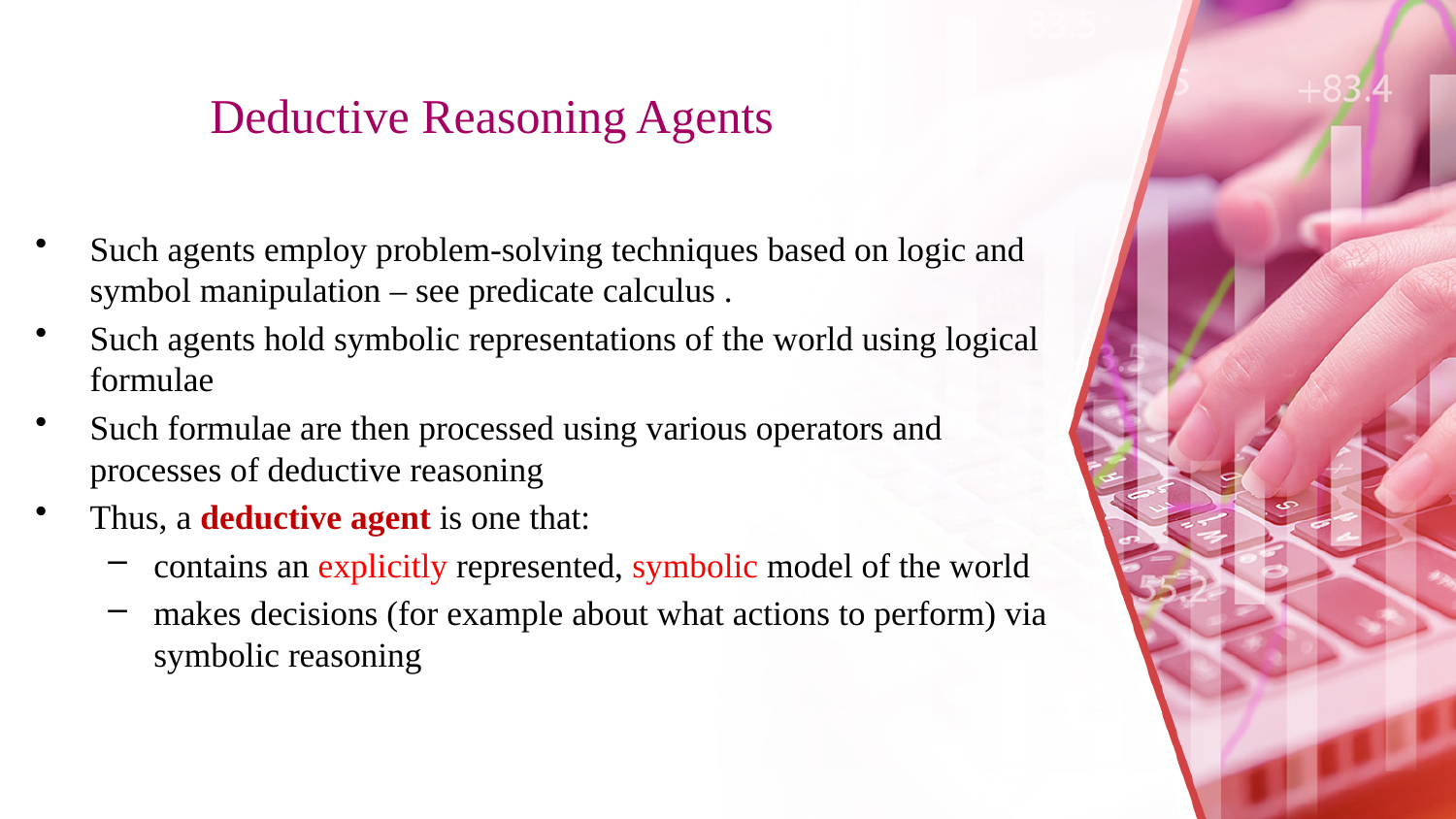

# Deductive Reasoning Agents
Such agents employ problem-solving techniques based on logic and symbol manipulation – see predicate calculus .
Such agents hold symbolic representations of the world using logical formulae
Such formulae are then processed using various operators and processes of deductive reasoning
Thus, a deductive agent is one that:
contains an explicitly represented, symbolic model of the world
makes decisions (for example about what actions to perform) via symbolic reasoning